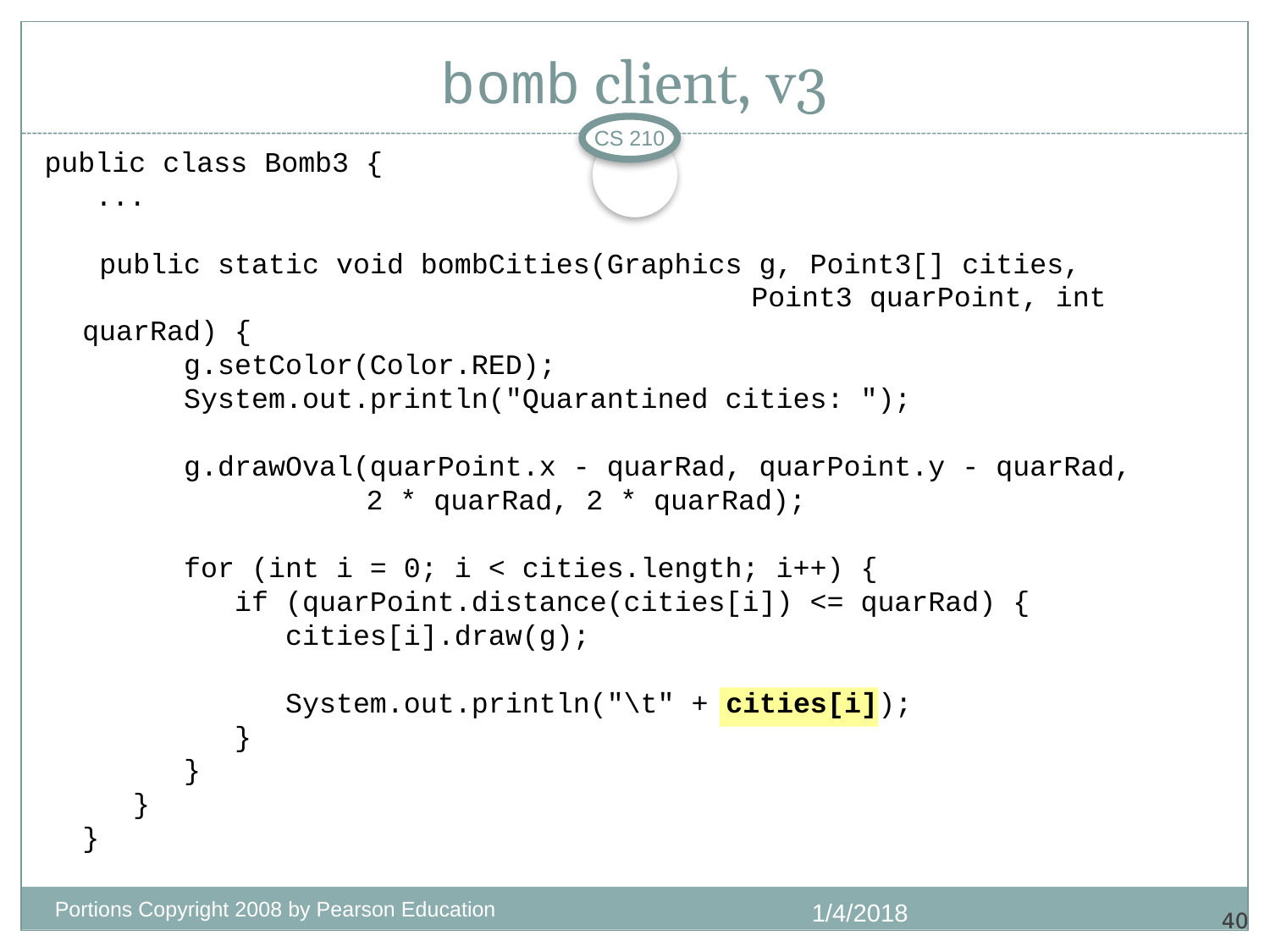

# bomb client, v3
CS 210
public class Bomb3 {
   ...
 public static void bombCities(Graphics g, Point3[] cities,
						  Point3 quarPoint, int quarRad) {
      g.setColor(Color.RED);
      System.out.println("Quarantined cities: ");
      g.drawOval(quarPoint.x - quarRad, quarPoint.y - quarRad,
                   2 * quarRad, 2 * quarRad);
      for (int i = 0; i < cities.length; i++) {
         if (quarPoint.distance(cities[i]) <= quarRad) {
            cities[i].draw(g);
            System.out.println("\t" + cities[i]);
         }
      }
   }
}

Portions Copyright 2008 by Pearson Education
1/4/2018